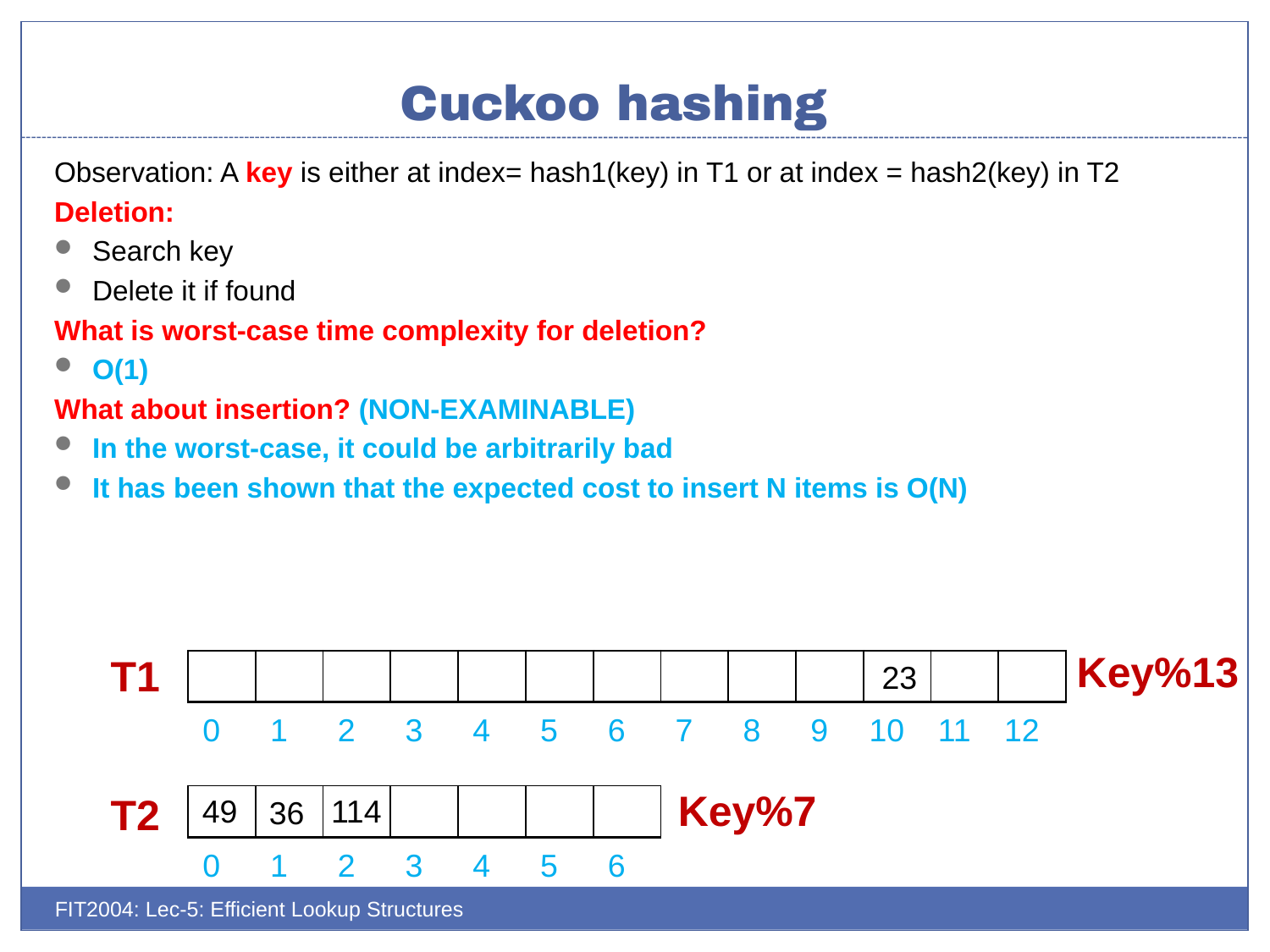

# Cuckoo hashing
Observation: A key is either at index= hash1(key) in T1 or at index = hash2(key) in T2
Deletion:
Search key
Delete it if found
What is worst-case time complexity for deletion?
O(1)
What about insertion? (NON-EXAMINABLE)
In the worst-case, it could be arbitrarily bad
It has been shown that the expected cost to insert N items is O(N)

Key%13
T1
|  |  |  |  |  |  |  |  |  |  |  |  |  |
| --- | --- | --- | --- | --- | --- | --- | --- | --- | --- | --- | --- | --- |
23
| 0 | 1 | 2 | 3 | 4 | 5 | 6 | 7 | 8 | 9 | 10 | 11 | 12 |
| --- | --- | --- | --- | --- | --- | --- | --- | --- | --- | --- | --- | --- |
Key%7
114
49
|  |  |  |  |  |  |  |
| --- | --- | --- | --- | --- | --- | --- |
36
T2
| 0 | 1 | 2 | 3 | 4 | 5 | 6 |
| --- | --- | --- | --- | --- | --- | --- |
FIT2004: Lec-5: Efficient Lookup Structures